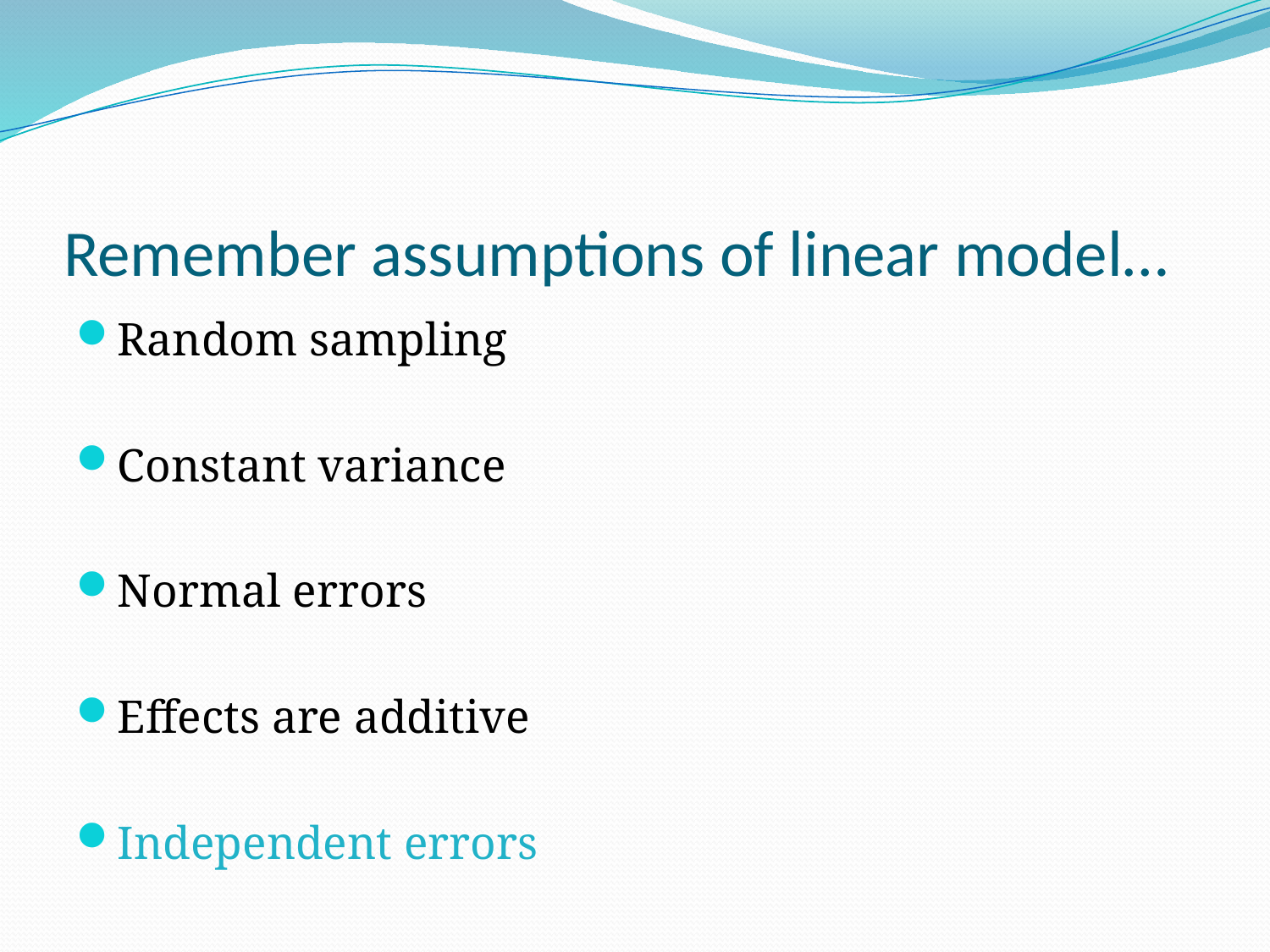

# Remember assumptions of linear model…
Random sampling

Constant variance

Normal errors

Effects are additive

Independent errors